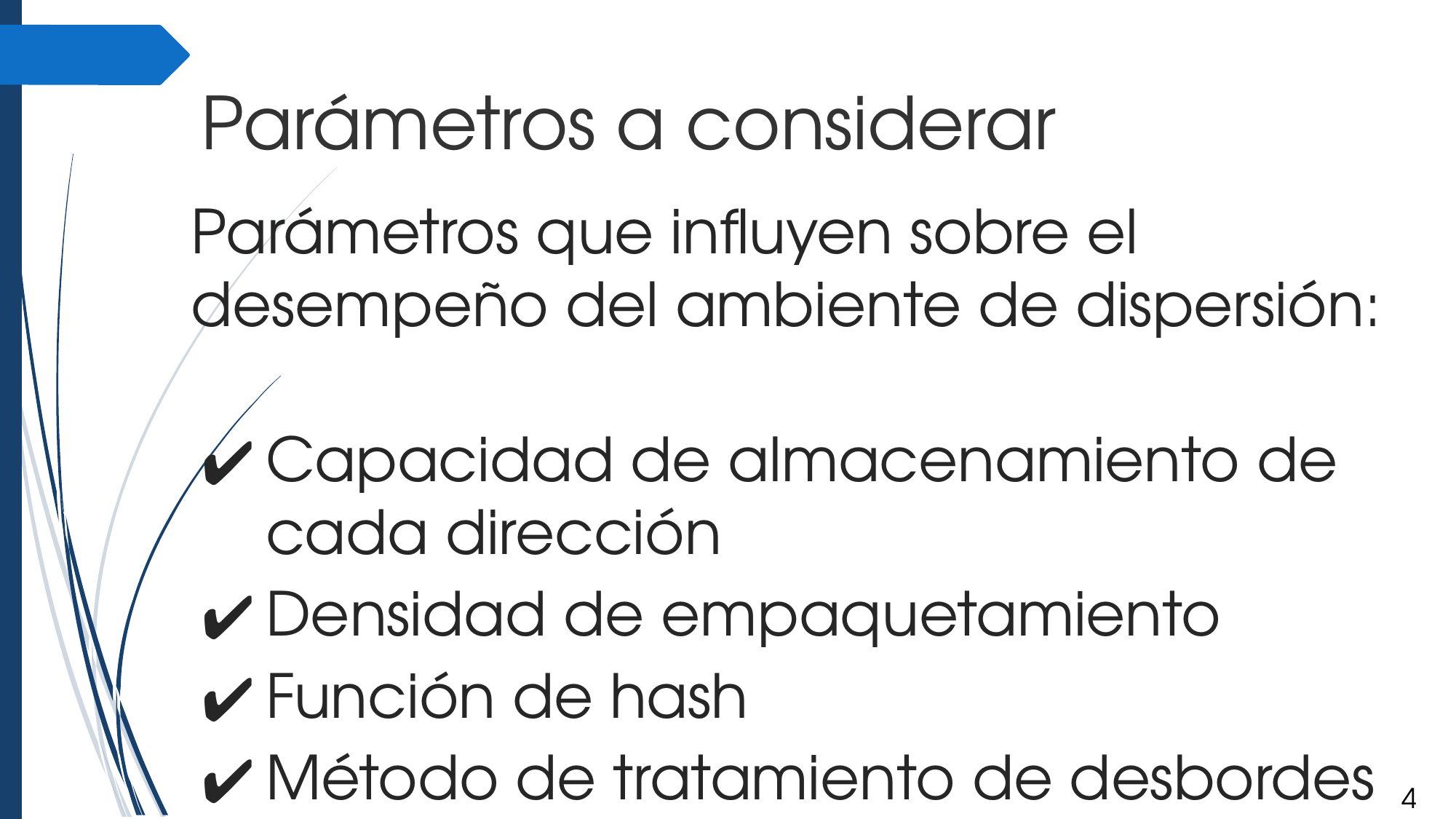

Parámetros a considerar
Parámetros que influyen sobre el desempeño del ambiente de dispersión:

Capacidad de almacenamiento de cada dirección
Densidad de empaquetamiento
Función de hash
Método de tratamiento de desbordes

4